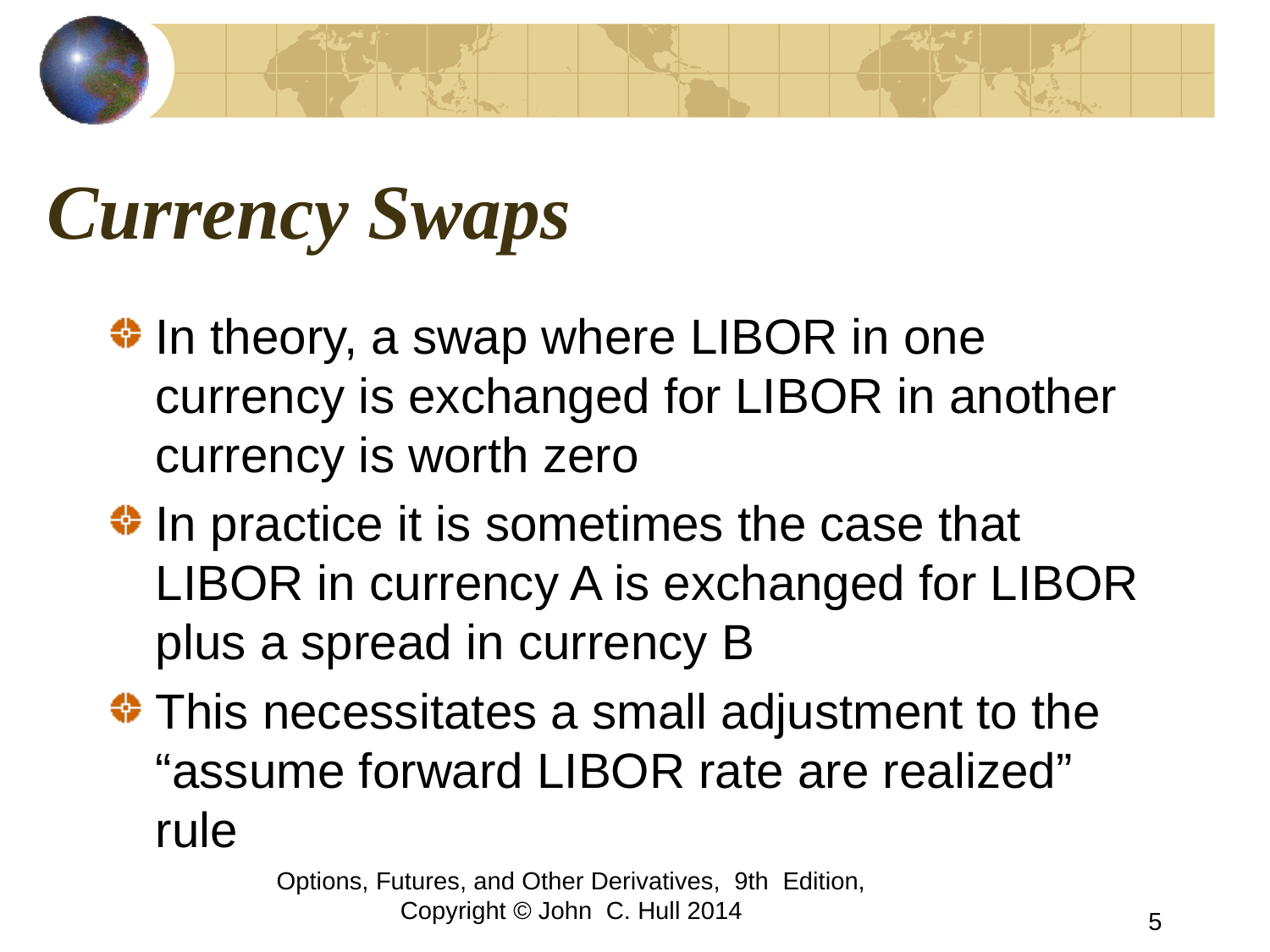

# Currency Swaps
In theory, a swap where LIBOR in one currency is exchanged for LIBOR in another currency is worth zero
In practice it is sometimes the case that LIBOR in currency A is exchanged for LIBOR plus a spread in currency B
This necessitates a small adjustment to the “assume forward LIBOR rate are realized” rule
Options, Futures, and Other Derivatives,  9th  Edition, Copyright © John  C. Hull 2014
5